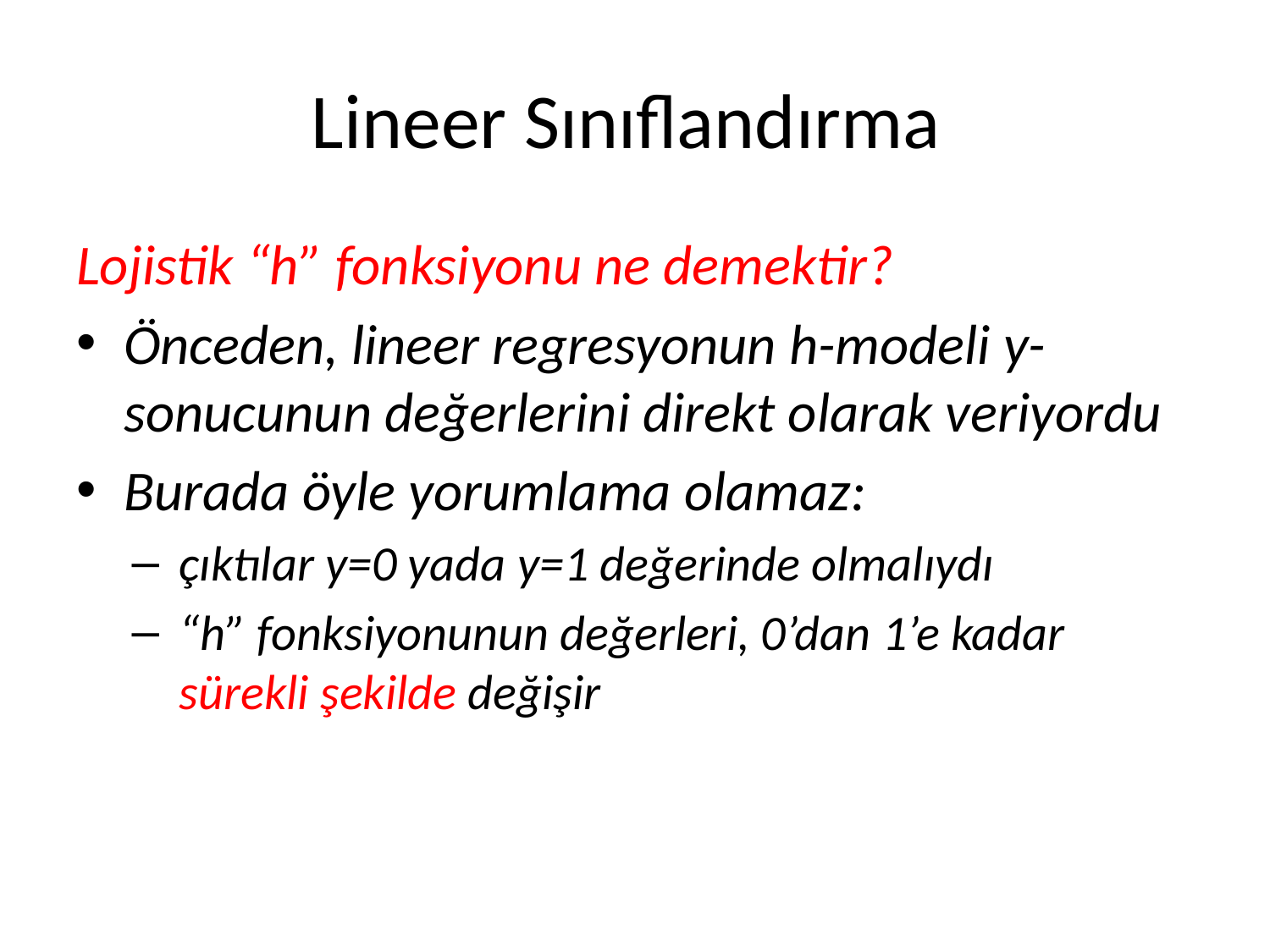

# Lineer Sınıflandırma
Lojistik “h” fonksiyonu ne demektir?
Önceden, lineer regresyonun h-modeli y-sonucunun değerlerini direkt olarak veriyordu
Burada öyle yorumlama olamaz:
çıktılar y=0 yada y=1 değerinde olmalıydı
“h” fonksiyonunun değerleri, 0’dan 1’e kadar sürekli şekilde değişir